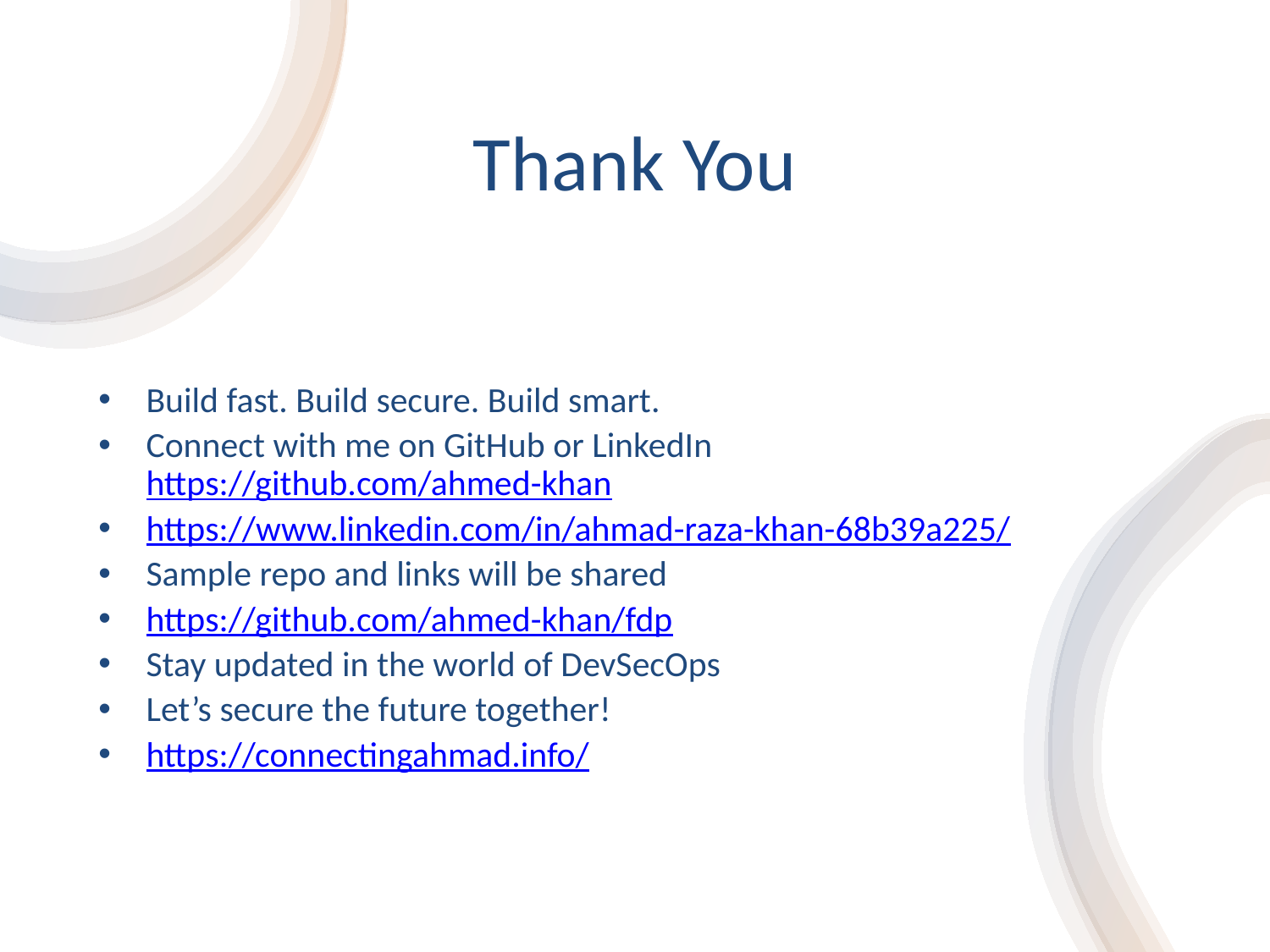

# Thank You
Build fast. Build secure. Build smart.
Connect with me on GitHub or LinkedIn
https://github.com/ahmed-khan
https://www.linkedin.com/in/ahmad-raza-khan-68b39a225/
Sample repo and links will be shared
https://github.com/ahmed-khan/fdp
Stay updated in the world of DevSecOps
Let’s secure the future together!
https://connectingahmad.info/